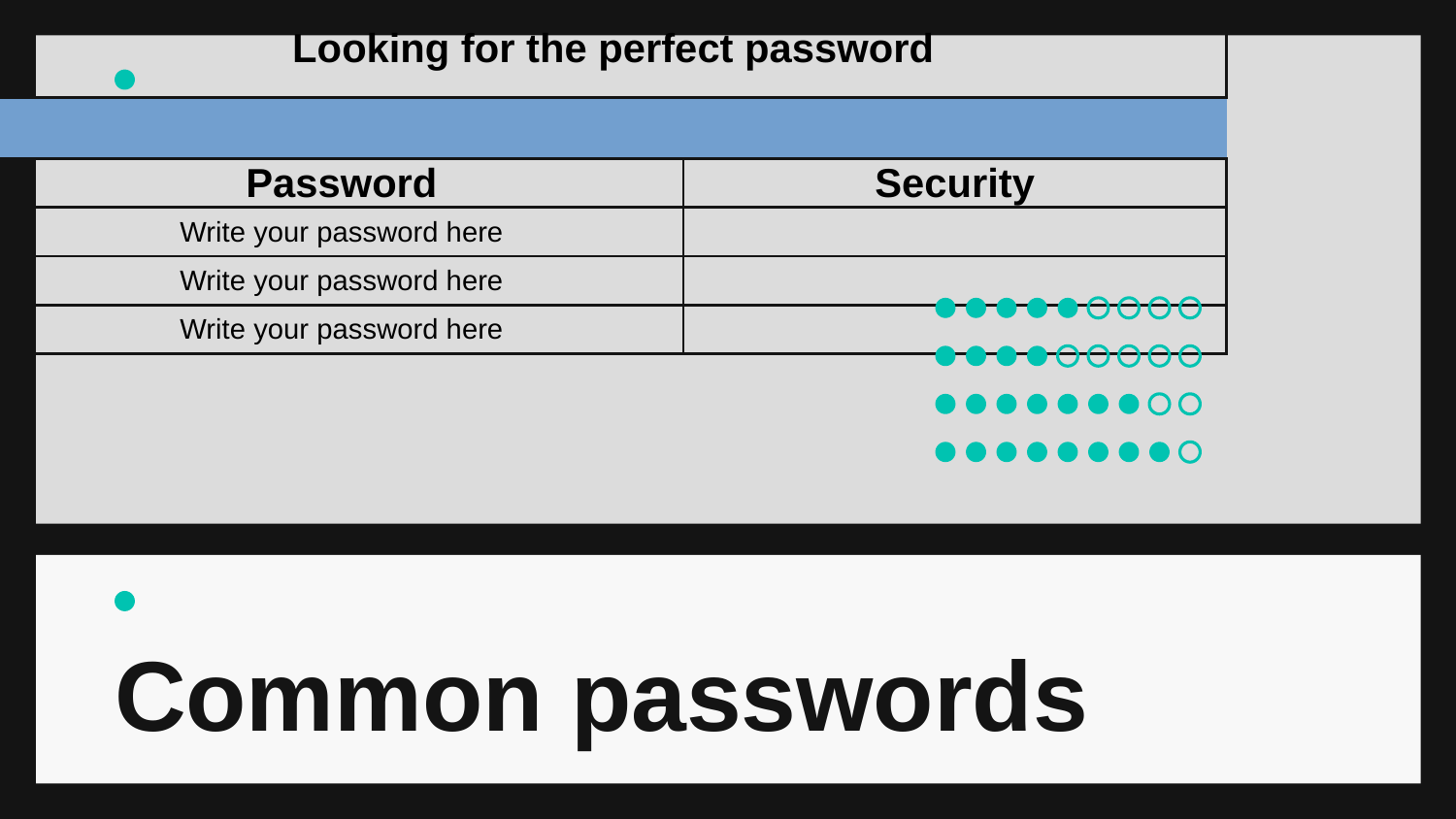

The most common
| Looking for the perfect password |  |
| --- | --- |
|  |  |
| Password | Security |
| Write your password here |  |
| Write your password here |  |
| Write your password here |  |
| Write your password here |  |

# Common passwords